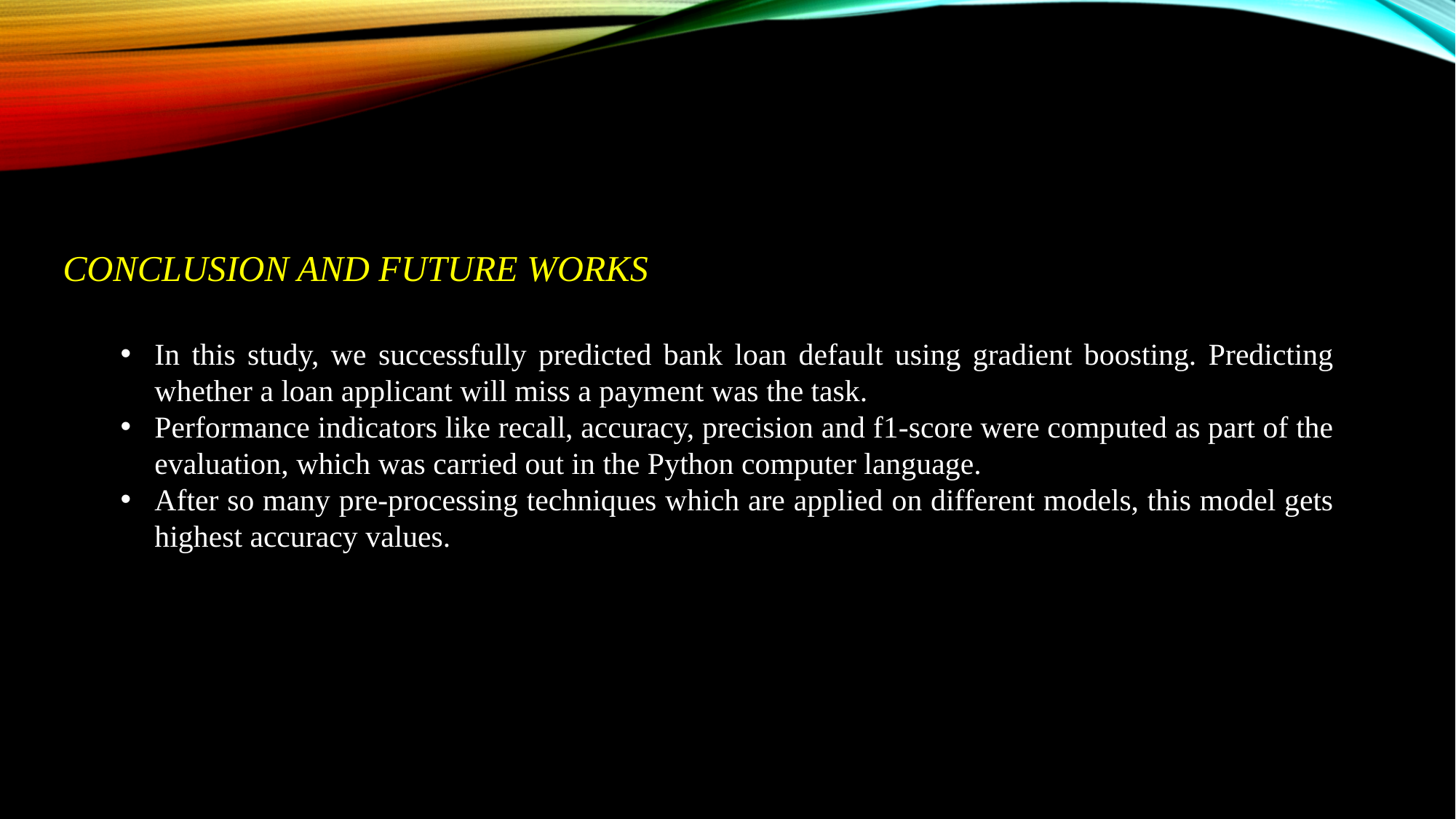

CONCLUSION AND FUTURE WORKS
In this study, we successfully predicted bank loan default using gradient boosting. Predicting whether a loan applicant will miss a payment was the task.
Performance indicators like recall, accuracy, precision and f1-score were computed as part of the evaluation, which was carried out in the Python computer language.
After so many pre-processing techniques which are applied on different models, this model gets highest accuracy values.